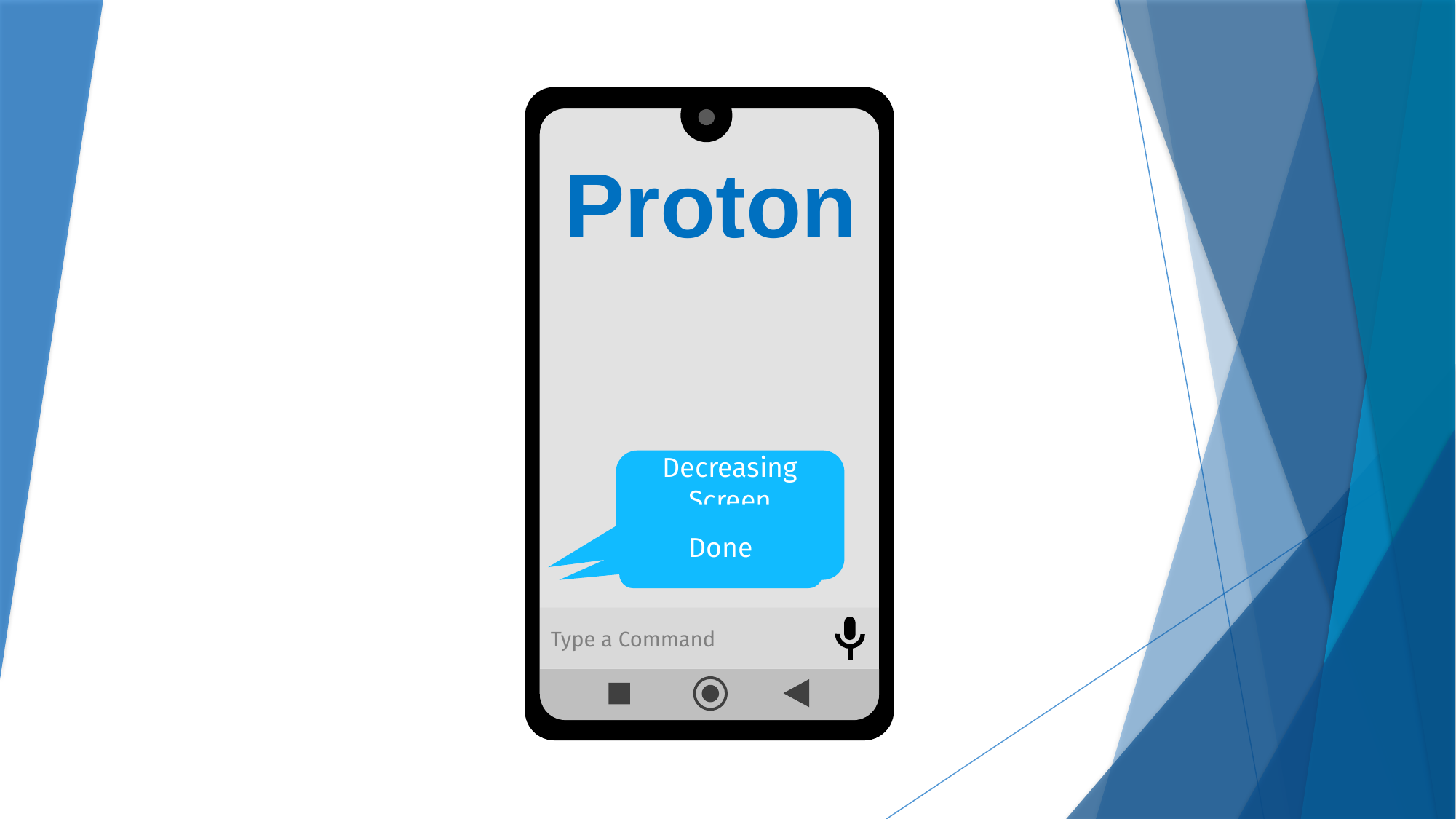

Proton
Decreasing Screen Brightness by 50%…
Done
Type a Command